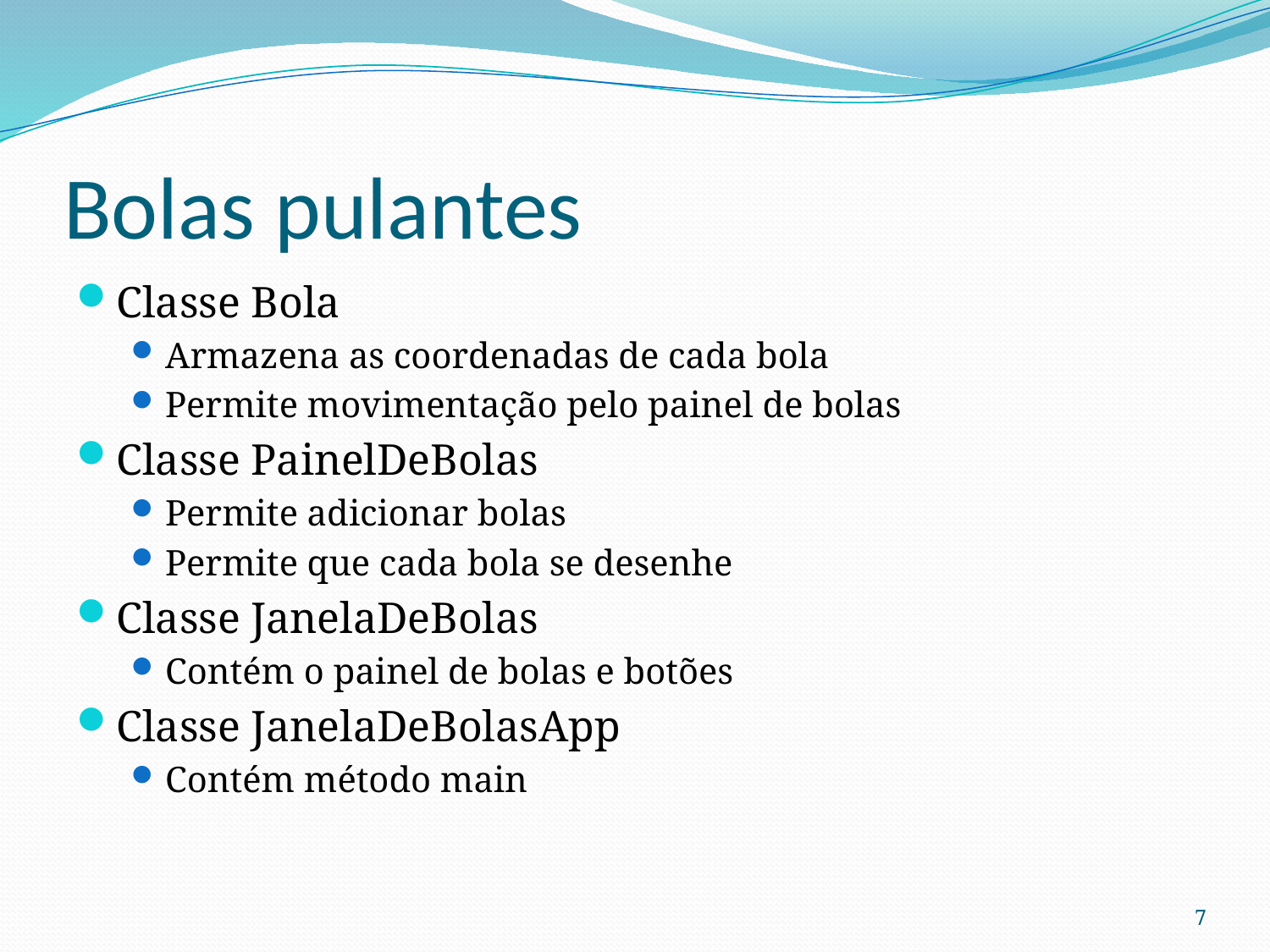

# Bolas pulantes
Classe Bola
Armazena as coordenadas de cada bola
Permite movimentação pelo painel de bolas
Classe PainelDeBolas
Permite adicionar bolas
Permite que cada bola se desenhe
Classe JanelaDeBolas
Contém o painel de bolas e botões
Classe JanelaDeBolasApp
Contém método main
7